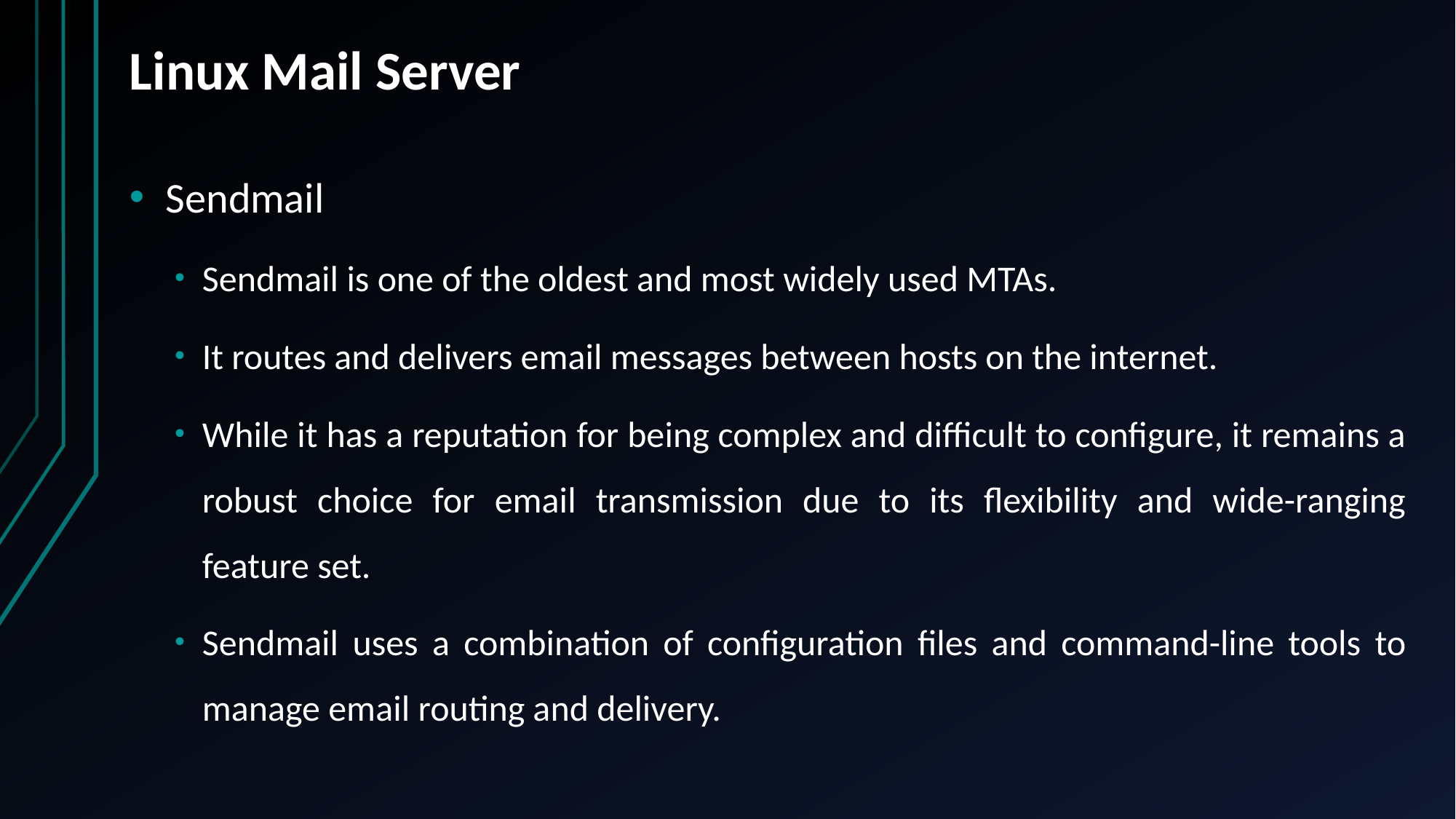

# Linux Mail Server
Sendmail
Sendmail is one of the oldest and most widely used MTAs.
It routes and delivers email messages between hosts on the internet.
While it has a reputation for being complex and difficult to configure, it remains a robust choice for email transmission due to its flexibility and wide-ranging feature set.
Sendmail uses a combination of configuration files and command-line tools to manage email routing and delivery.